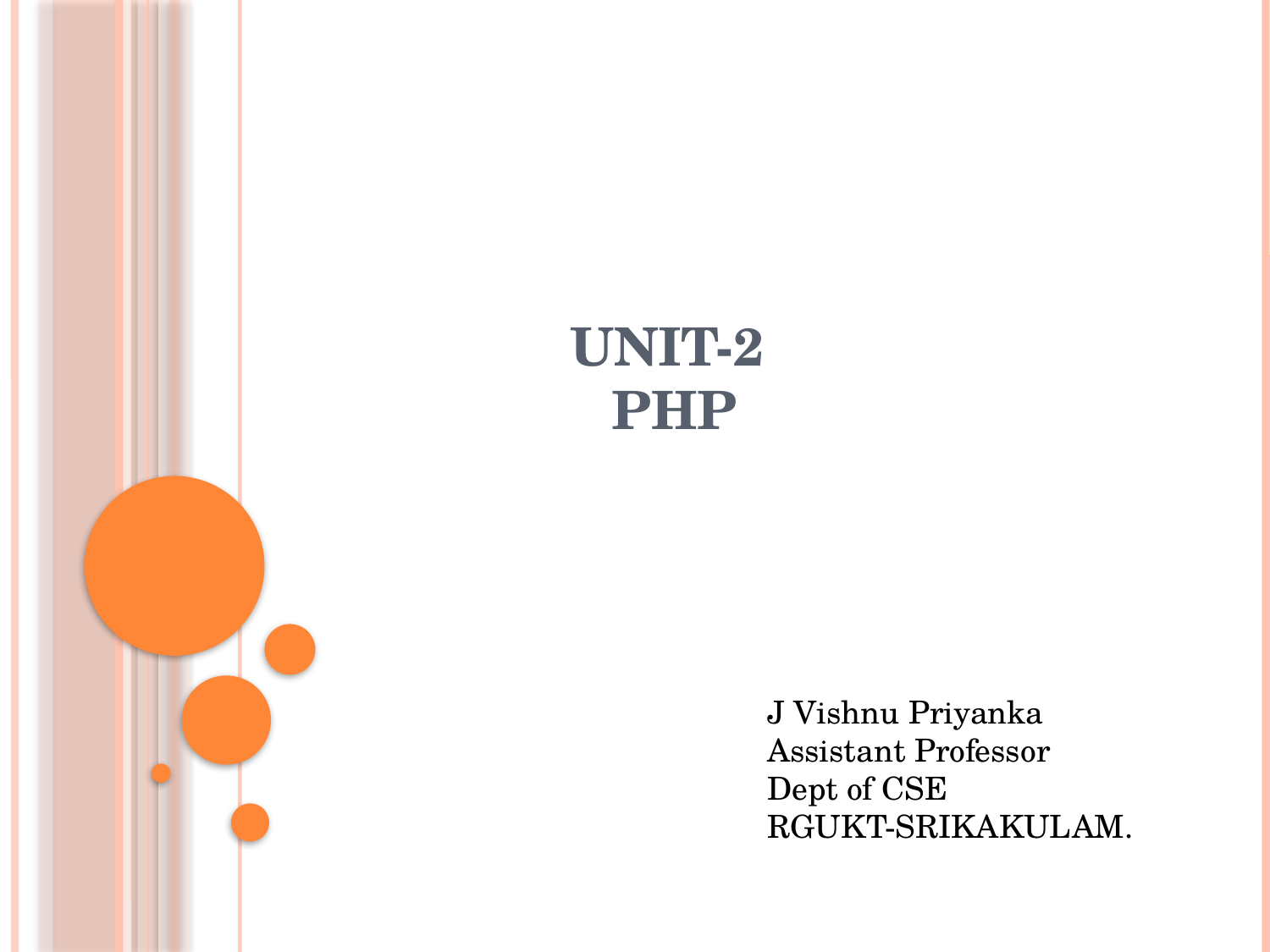

# Unit-2 PhP
J Vishnu Priyanka
Assistant Professor
Dept of CSE
RGUKT-SRIKAKULAM.